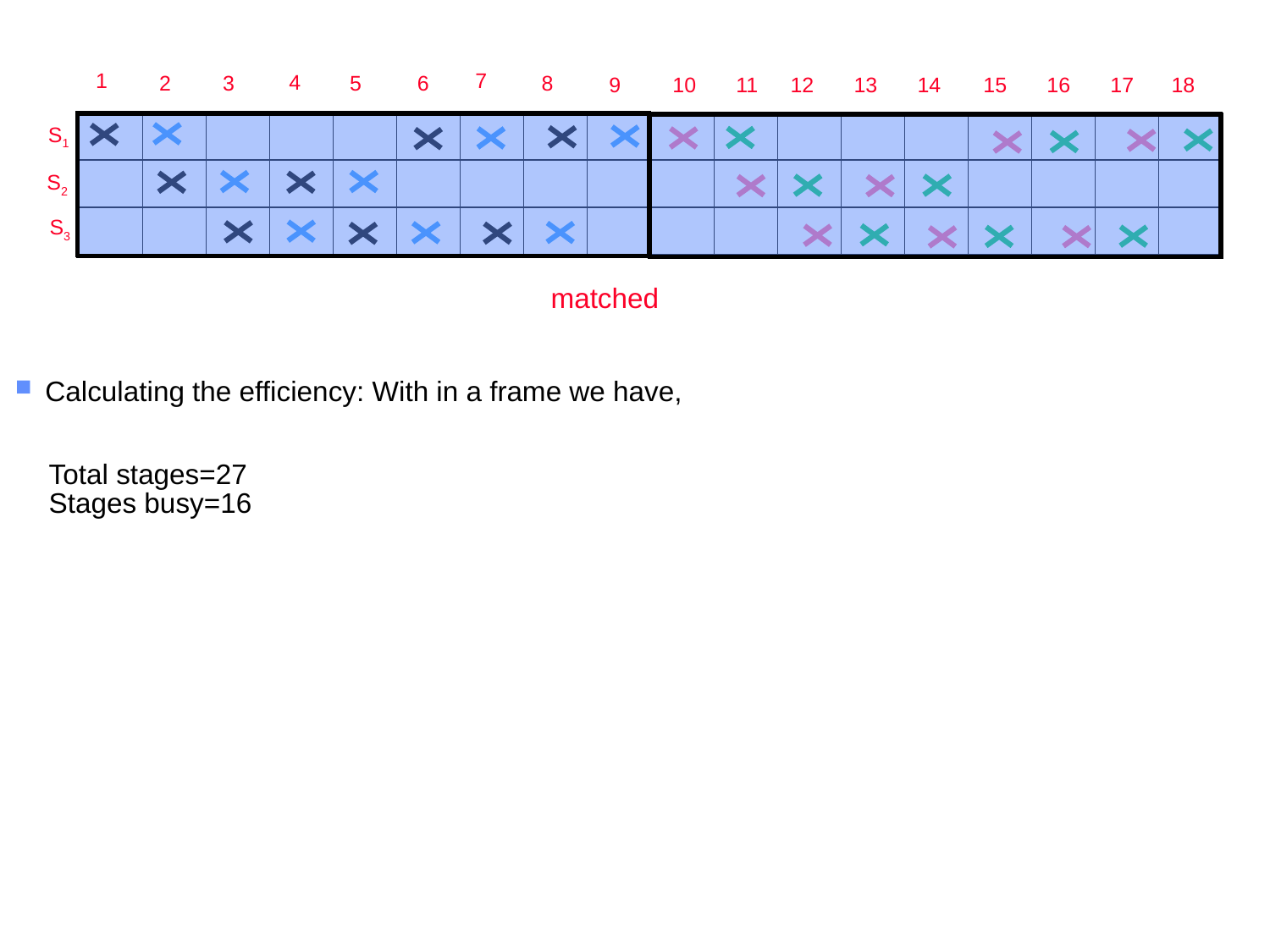

1
7
4
2
3
5
6
8

S1

S2
S3
9
10
11
12
13
14
15
16
17
18

matched

Calculating the efficiency: With in a frame we have,
Total stages=27
Stages busy=16